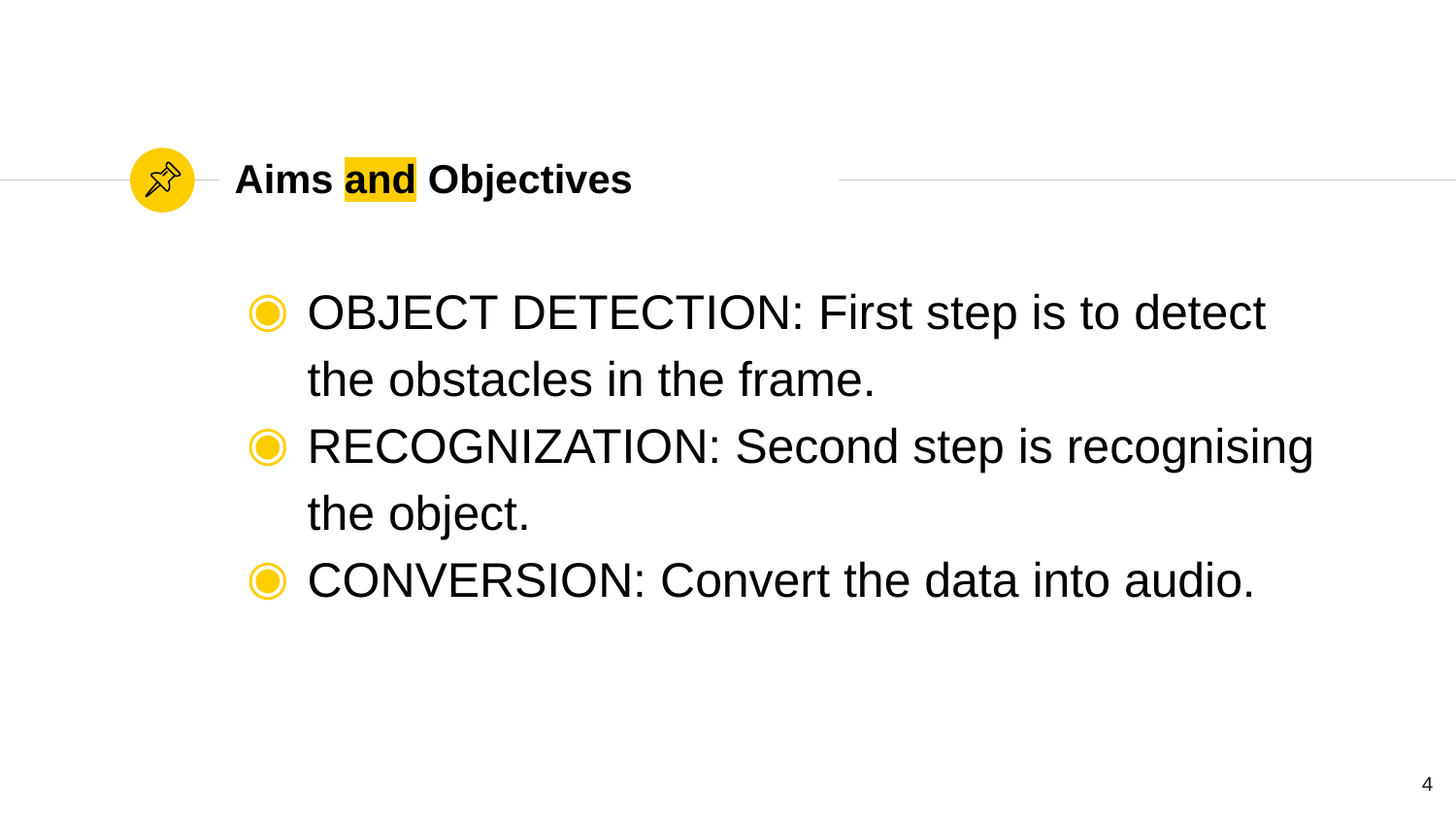

# Aims and Objectives

OBJECT DETECTION: First step is to detect the obstacles in the frame.
RECOGNIZATION: Second step is recognising the object.
CONVERSION: Convert the data into audio.
4